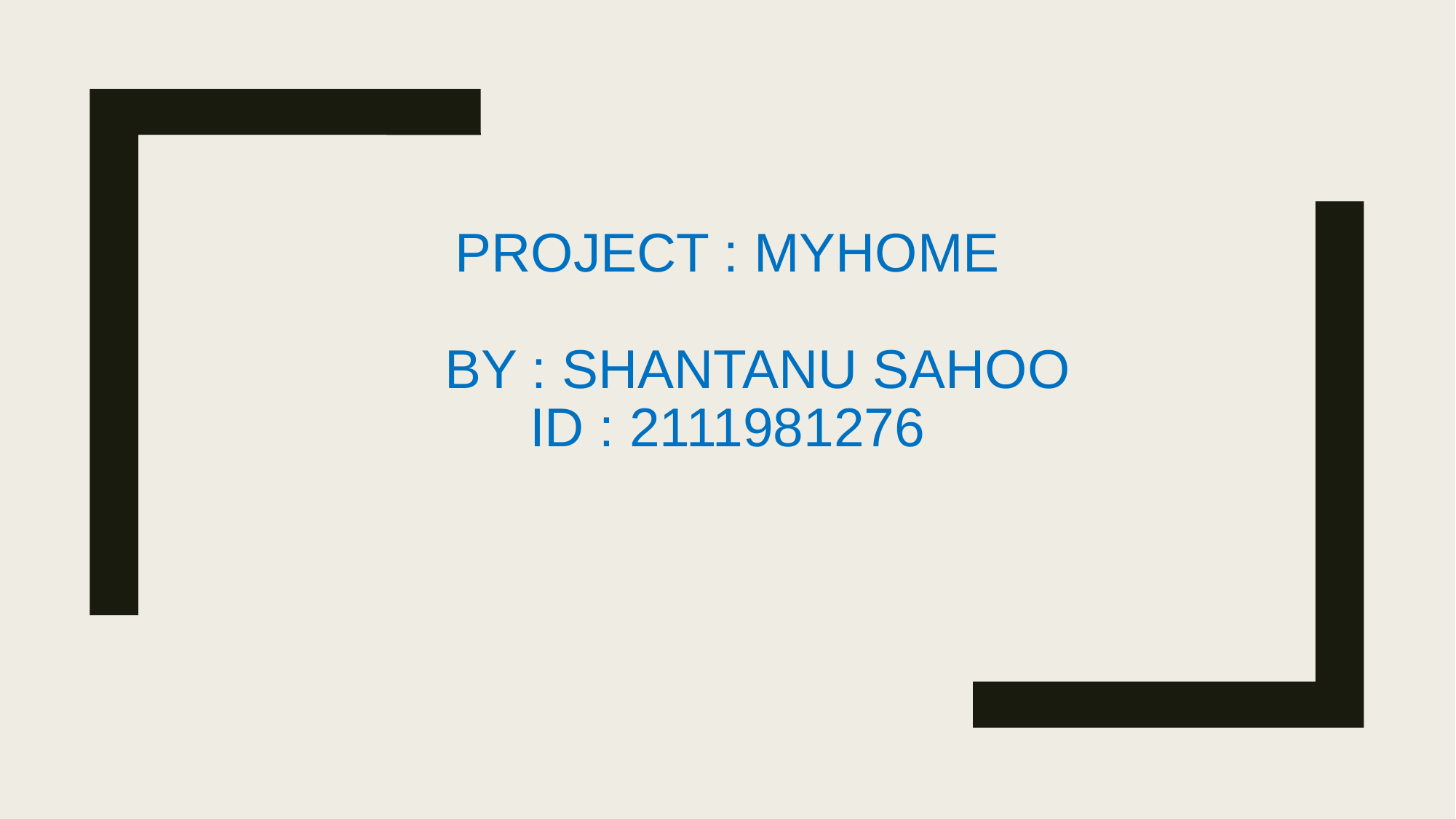

# Project : MyHome By : Shantanu sahoo id : 2111981276